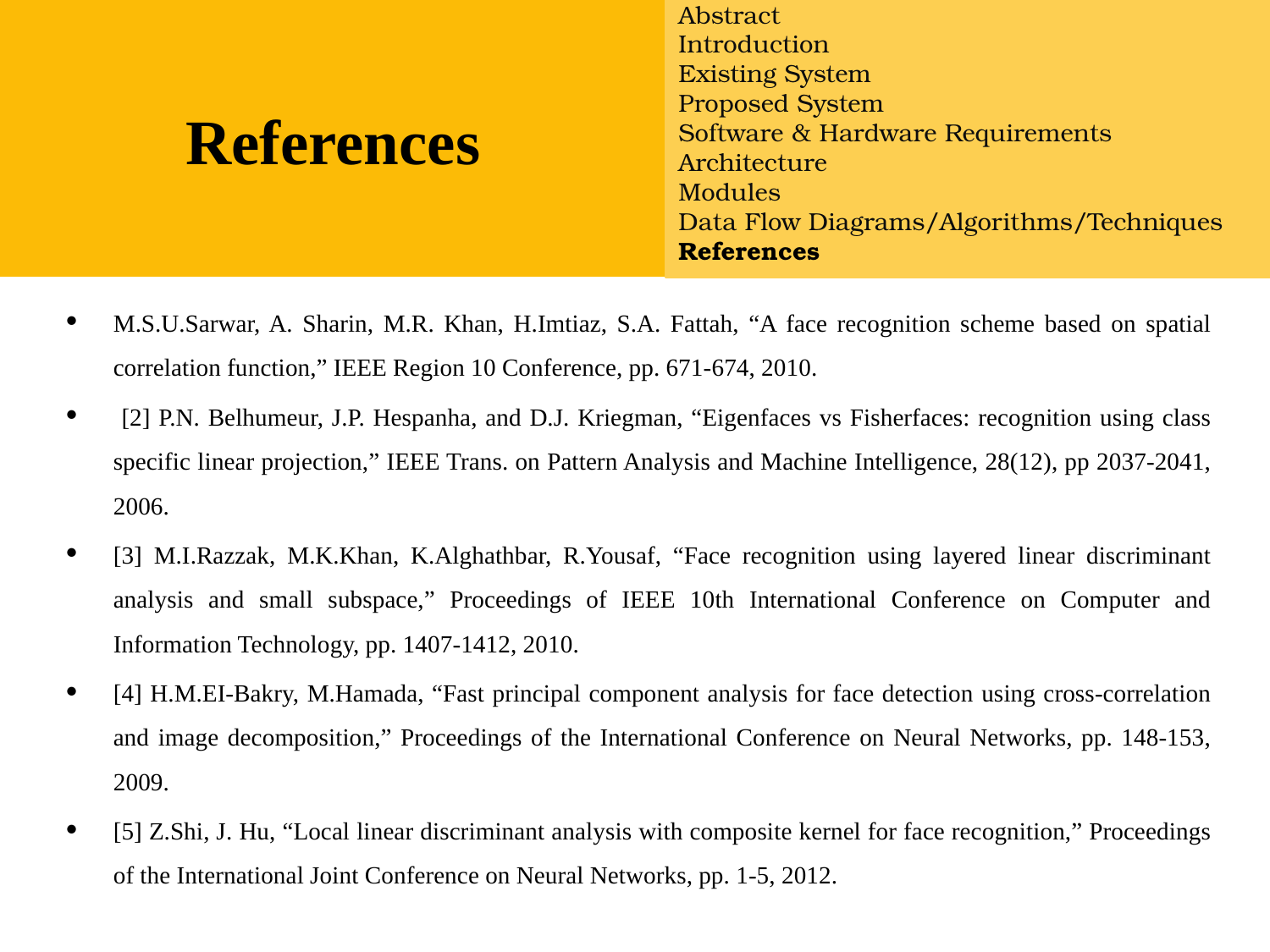

Introduction
Existing System
Proposed System
Software requirements
References
Abstract
Introduction
Existing System
Proposed System
Software & Hardware Requirements
Architecture
Modules
Data Flow Diagrams/Algorithms/Techniques
References

References
M.S.U.Sarwar, A. Sharin, M.R. Khan, H.Imtiaz, S.A. Fattah, “A face recognition scheme based on spatial correlation function,” IEEE Region 10 Conference, pp. 671-674, 2010.
 [2] P.N. Belhumeur, J.P. Hespanha, and D.J. Kriegman, “Eigenfaces vs Fisherfaces: recognition using class specific linear projection,” IEEE Trans. on Pattern Analysis and Machine Intelligence, 28(12), pp 2037-2041, 2006.
[3] M.I.Razzak, M.K.Khan, K.Alghathbar, R.Yousaf, “Face recognition using layered linear discriminant analysis and small subspace,” Proceedings of IEEE 10th International Conference on Computer and Information Technology, pp. 1407-1412, 2010.
[4] H.M.EI-Bakry, M.Hamada, “Fast principal component analysis for face detection using cross-correlation and image decomposition,” Proceedings of the International Conference on Neural Networks, pp. 148-153, 2009.
[5] Z.Shi, J. Hu, “Local linear discriminant analysis with composite kernel for face recognition,” Proceedings of the International Joint Conference on Neural Networks, pp. 1-5, 2012.

2/1